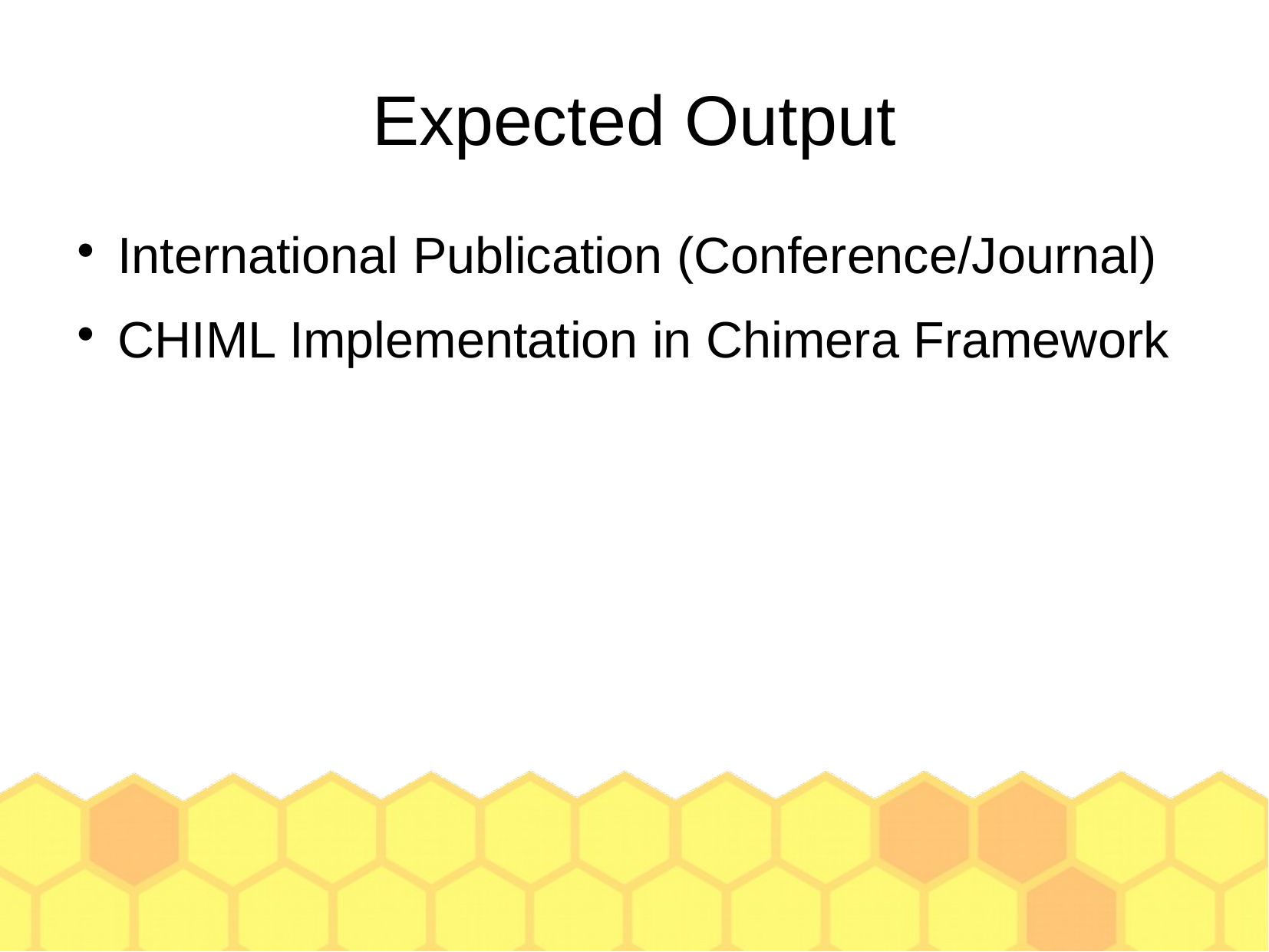

Expected Output
International Publication (Conference/Journal)
CHIML Implementation in Chimera Framework